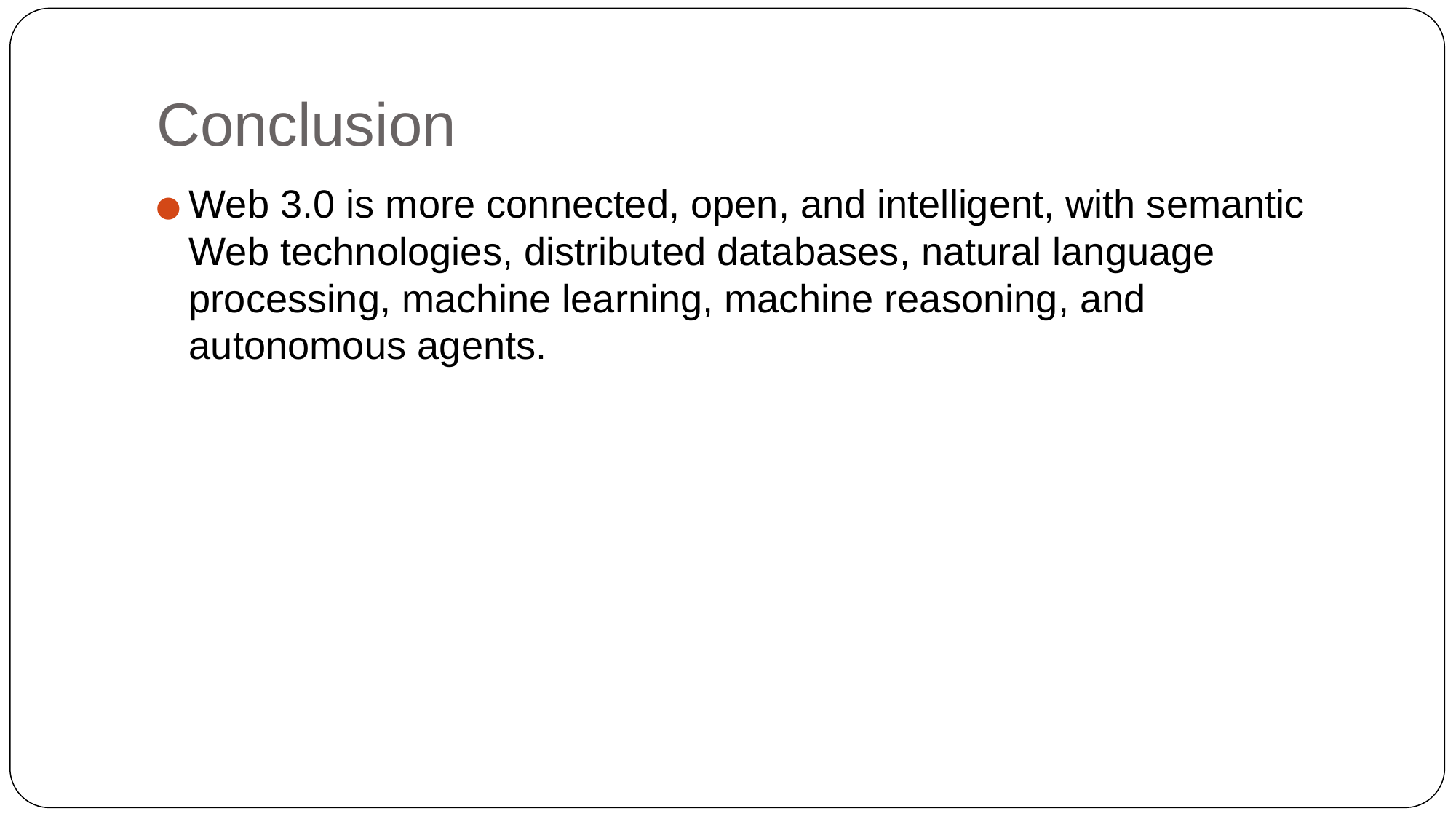

# Conclusion
Web 3.0 is more connected, open, and intelligent, with semantic Web technologies, distributed databases, natural language processing, machine learning, machine reasoning, and autonomous agents.